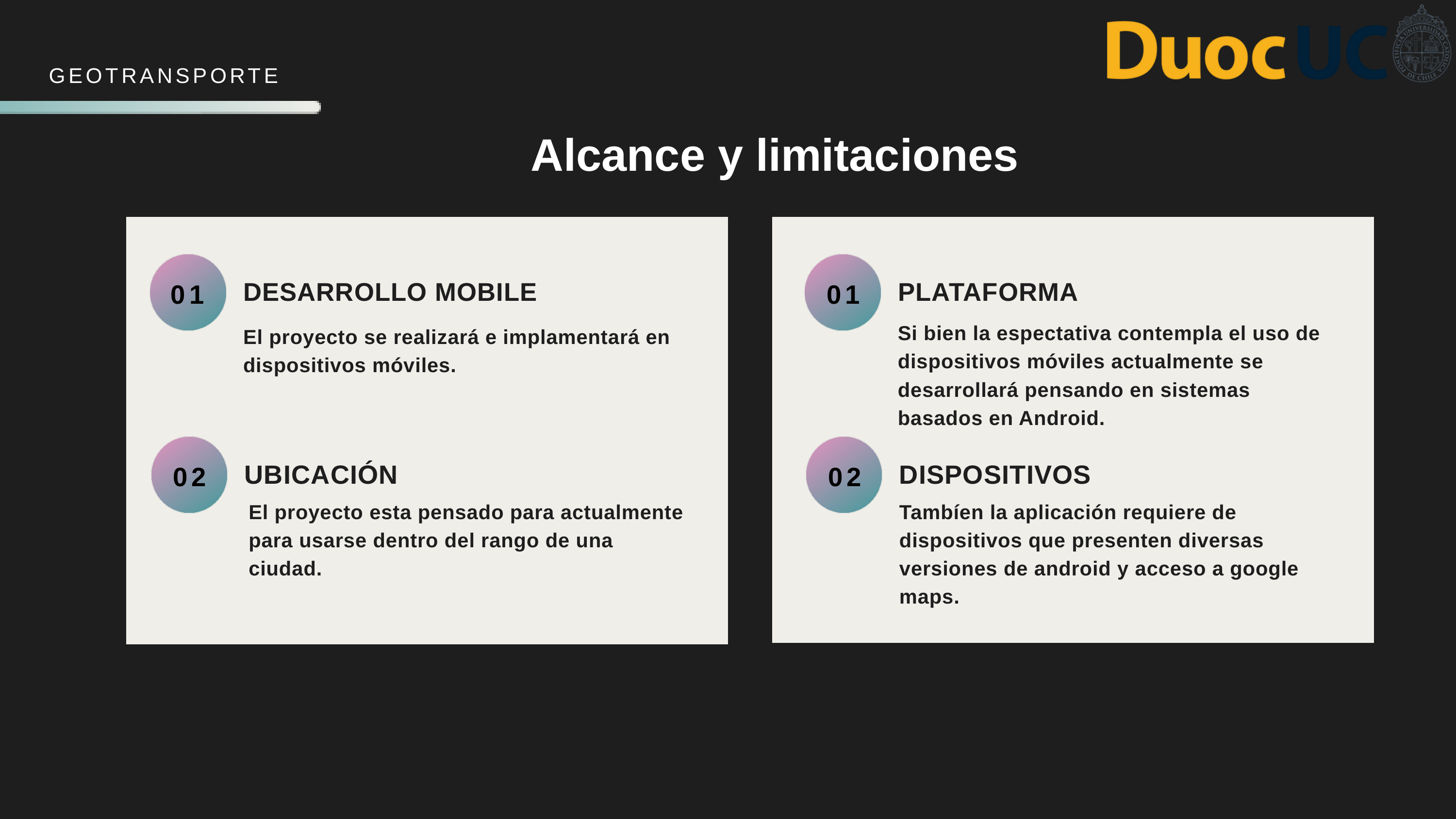

GEOTRANSPORTE

Alcance y limitaciones

DESARROLLO MOBILE
PLATAFORMA
01
01
Si bien la espectativa contempla el uso de dispositivos móviles actualmente se desarrollará pensando en sistemas basados en Android.
El proyecto se realizará e implamentará en dispositivos móviles.

UBICACIÓN
DISPOSITIVOS
02
02
El proyecto esta pensado para actualmente para usarse dentro del rango de una ciudad.
Tambíen la aplicación requiere de dispositivos que presenten diversas versiones de android y acceso a google maps.